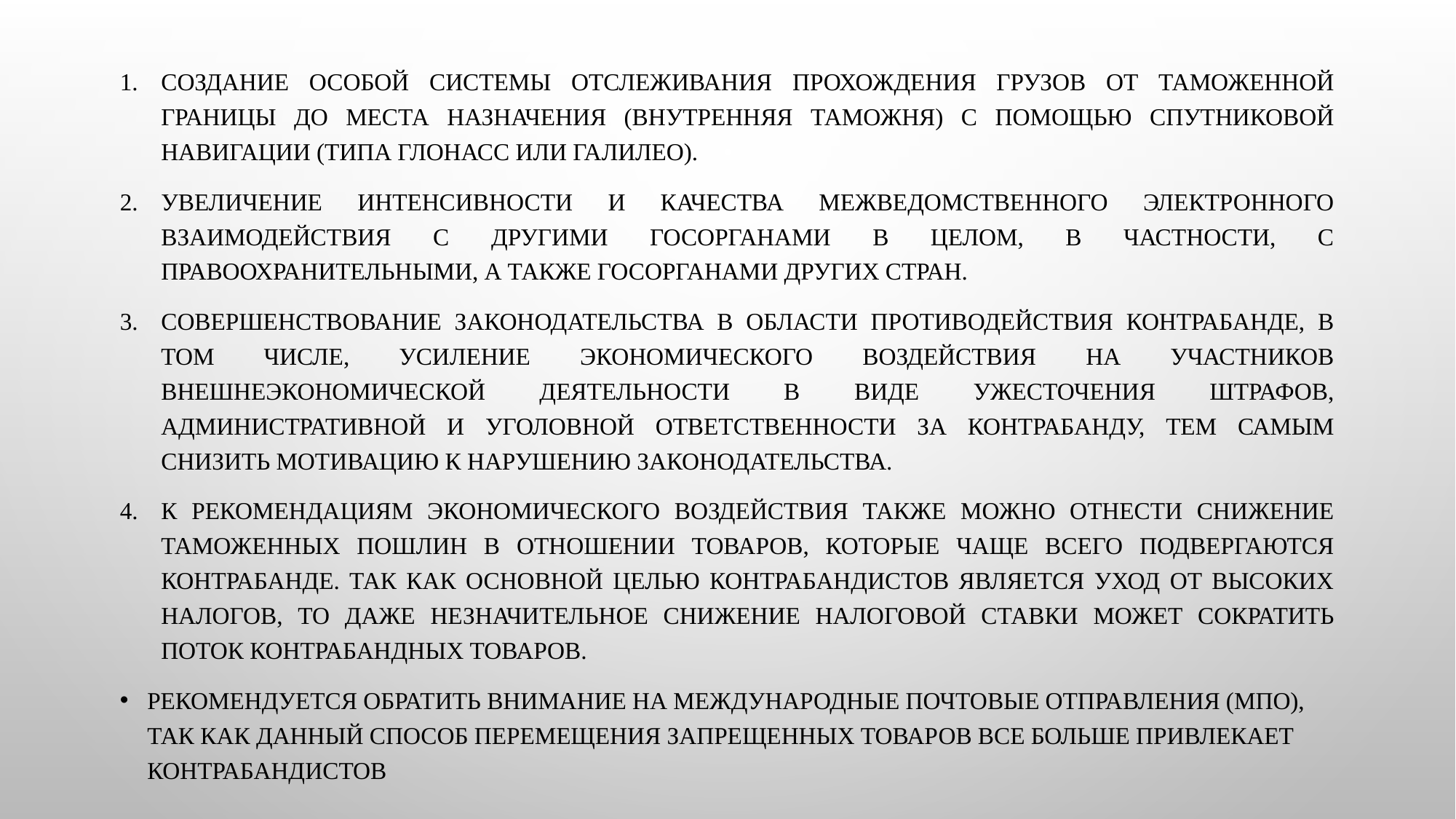

Создание особой системы отслеживания прохождения грузов от таможенной границы до места назначения (внутренняя таможня) с помощью спутниковой навигации (типа ГЛОНАСС или Галилео).
Увеличение интенсивности и качества межведомственного электронного взаимодействия с другими госорганами в целом, в частности, с правоохранительными, а также госорганами других стран.
Совершенствование законодательства в области противодействия контрабанде, в том числе, усиление экономического воздействия на участников внешнеэкономической деятельности в виде ужесточения штрафов, административной и уголовной ответственности за контрабанду, тем самым снизить мотивацию к нарушению законодательства.
К рекомендациям экономического воздействия также можно отнести снижение таможенных пошлин в отношении товаров, которые чаще всего подвергаются контрабанде. Так как основной целью контрабандистов является уход от высоких налогов, то даже незначительное снижение налоговой ставки может сократить поток контрабандных товаров.
Рекомендуется обратить внимание на международные почтовые отправления (МПО), так как данный способ перемещения запрещенных товаров все больше привлекает контрабандистов